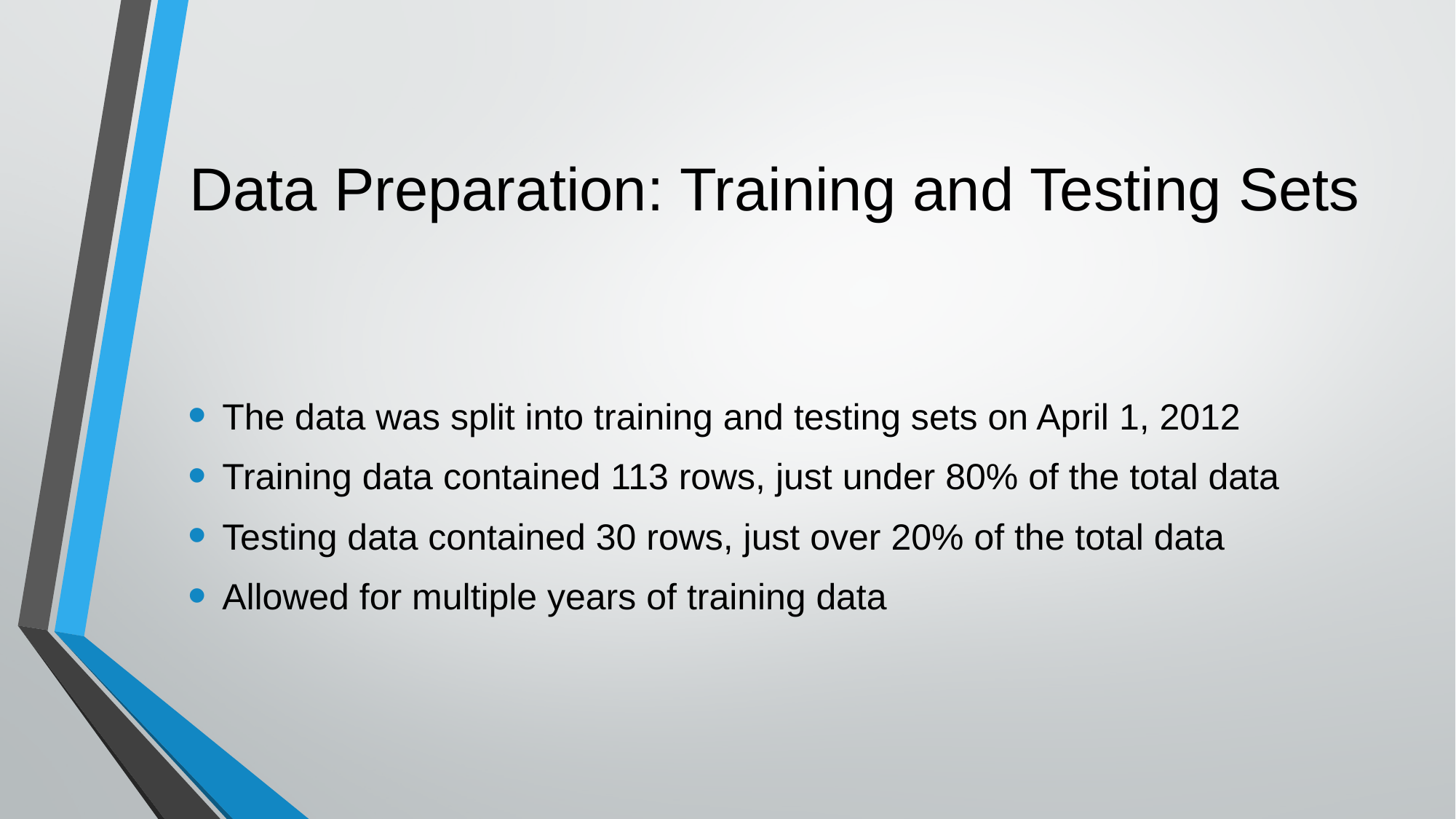

# Data Preparation: Training and Testing Sets
The data was split into training and testing sets on April 1, 2012
Training data contained 113 rows, just under 80% of the total data
Testing data contained 30 rows, just over 20% of the total data
Allowed for multiple years of training data